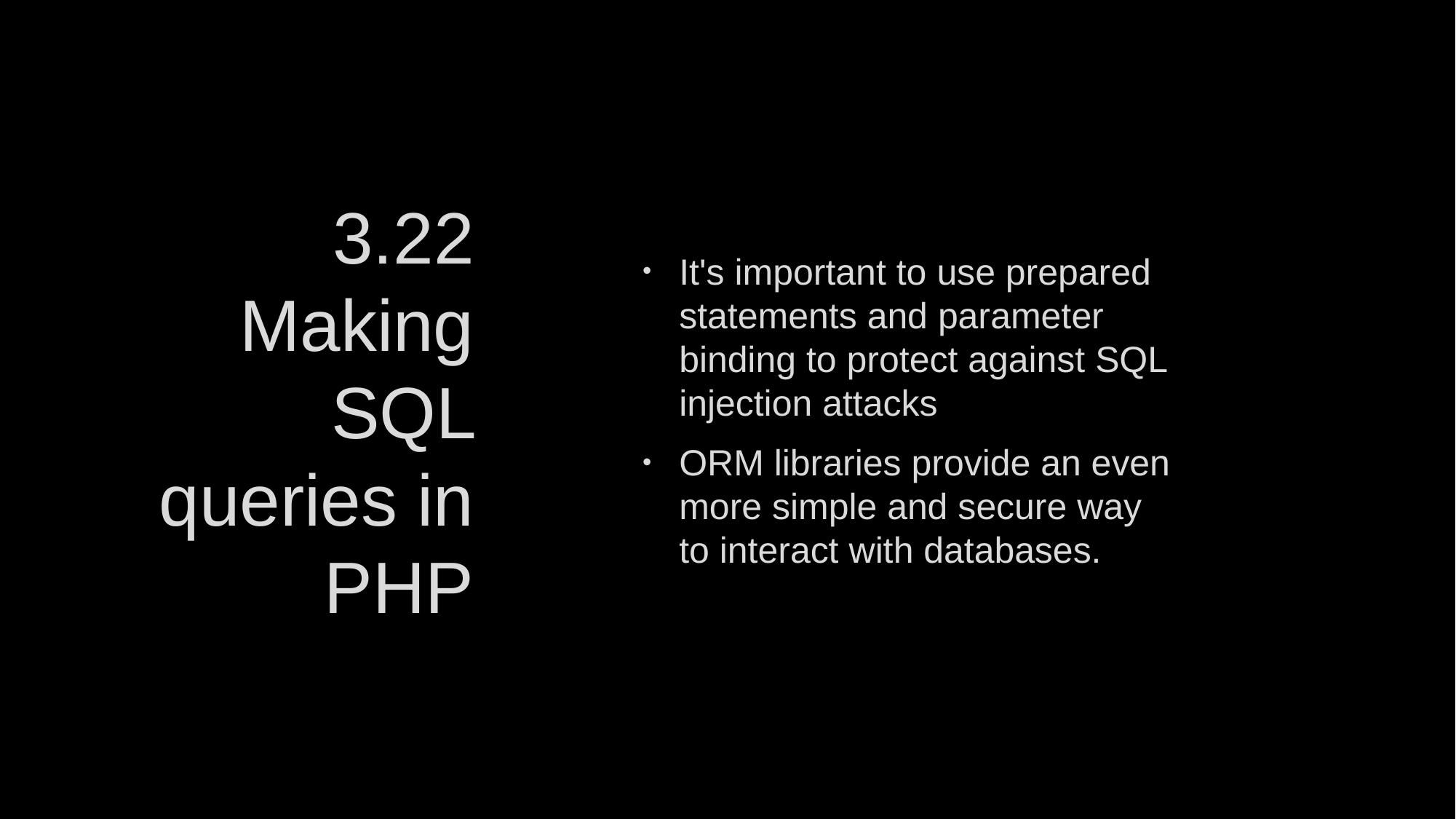

# 3.22 Making SQL queries in PHP
It's important to use prepared statements and parameter binding to protect against SQL injection attacks
ORM libraries provide an even more simple and secure way to interact with databases.